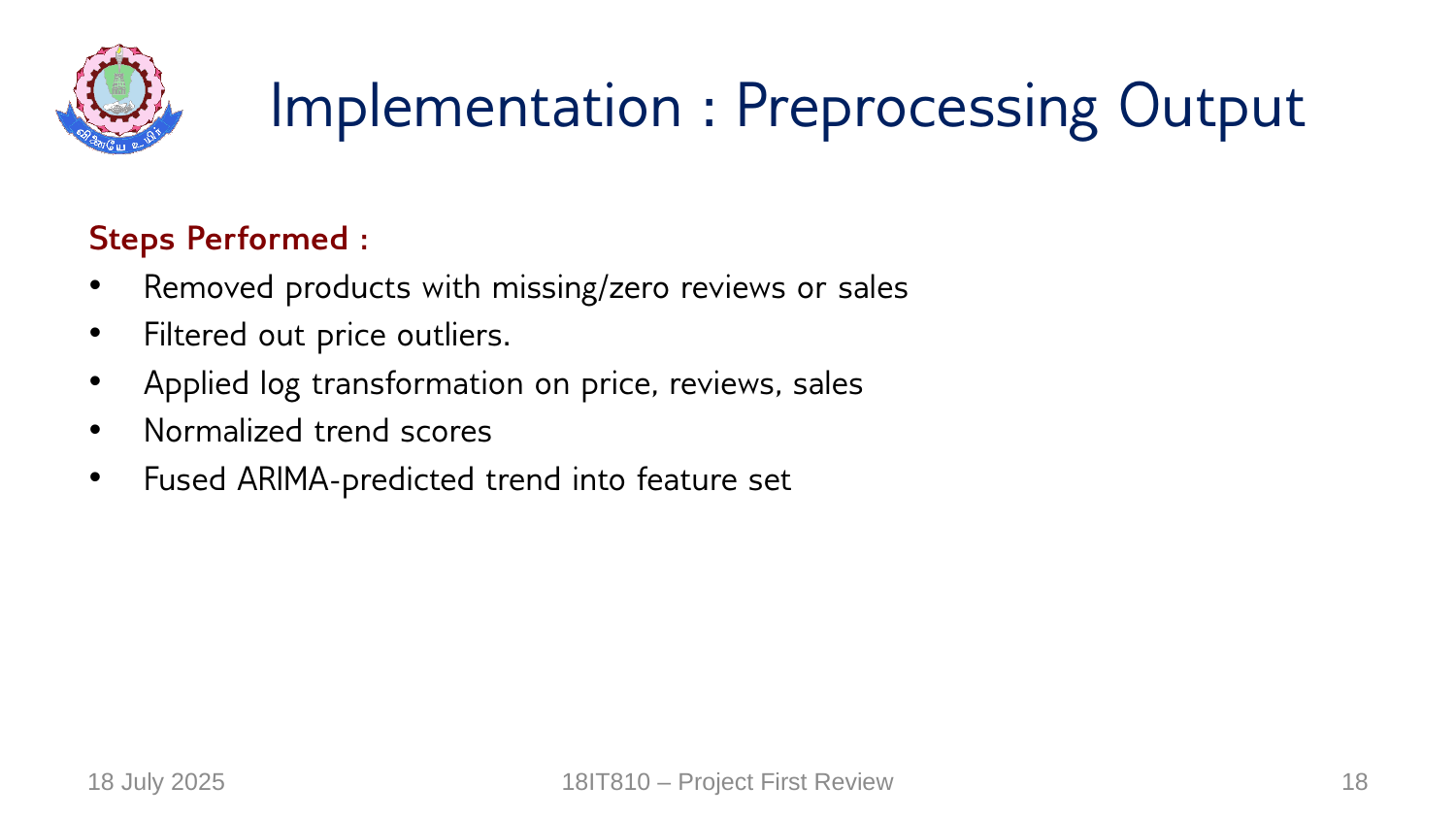

# Implementation : Preprocessing Output
Steps Performed :
Removed products with missing/zero reviews or sales
Filtered out price outliers.
Applied log transformation on price, reviews, sales
Normalized trend scores
Fused ARIMA-predicted trend into feature set

18 July 2025
18IT810 – Project First Review
18